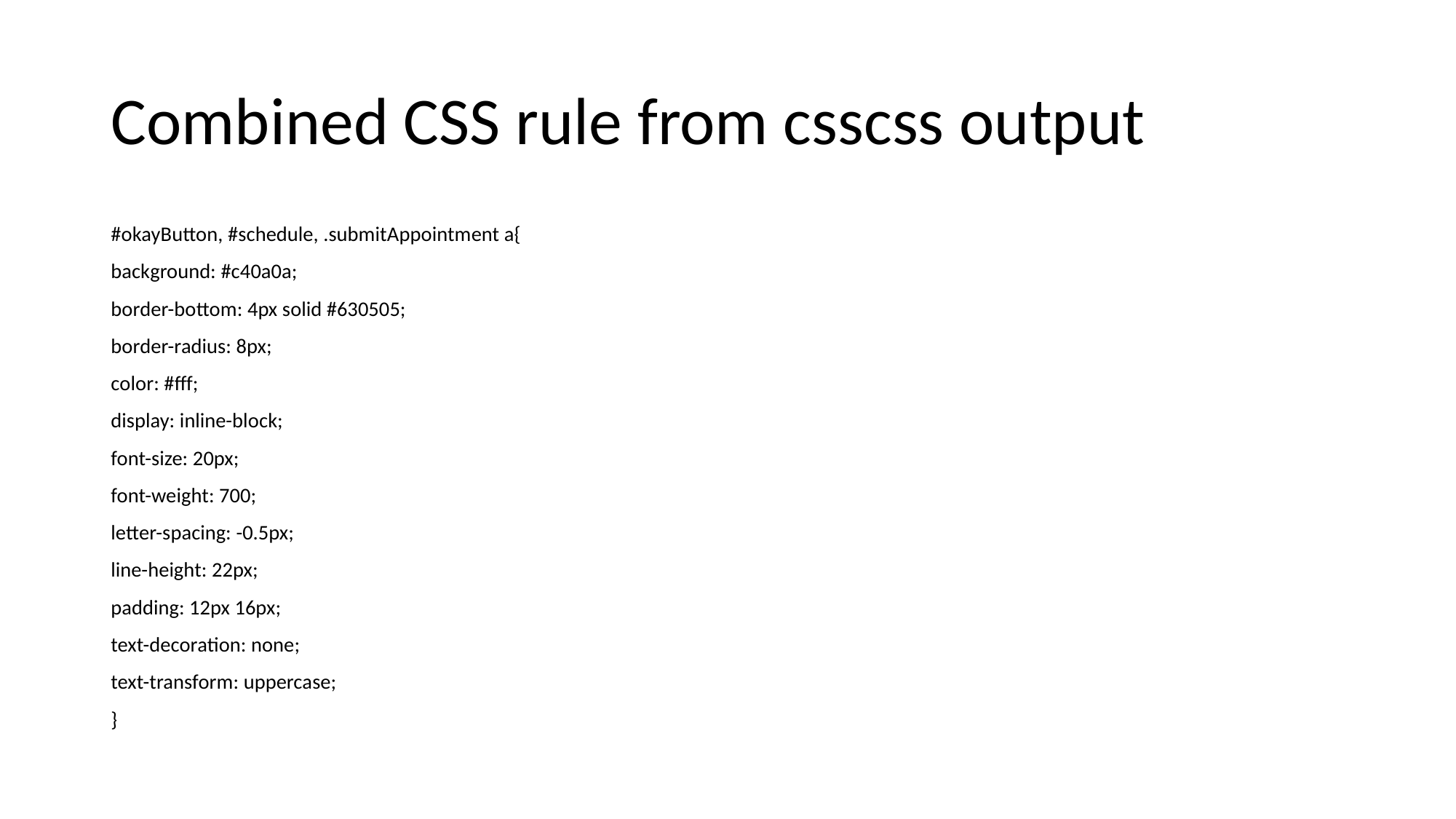

# Combined CSS rule from csscss output
#okayButton, #schedule, .submitAppointment a{
background: #c40a0a;
border-bottom: 4px solid #630505;
border-radius: 8px;
color: #fff;
display: inline-block;
font-size: 20px;
font-weight: 700;
letter-spacing: -0.5px;
line-height: 22px;
padding: 12px 16px;
text-decoration: none;
text-transform: uppercase;
}